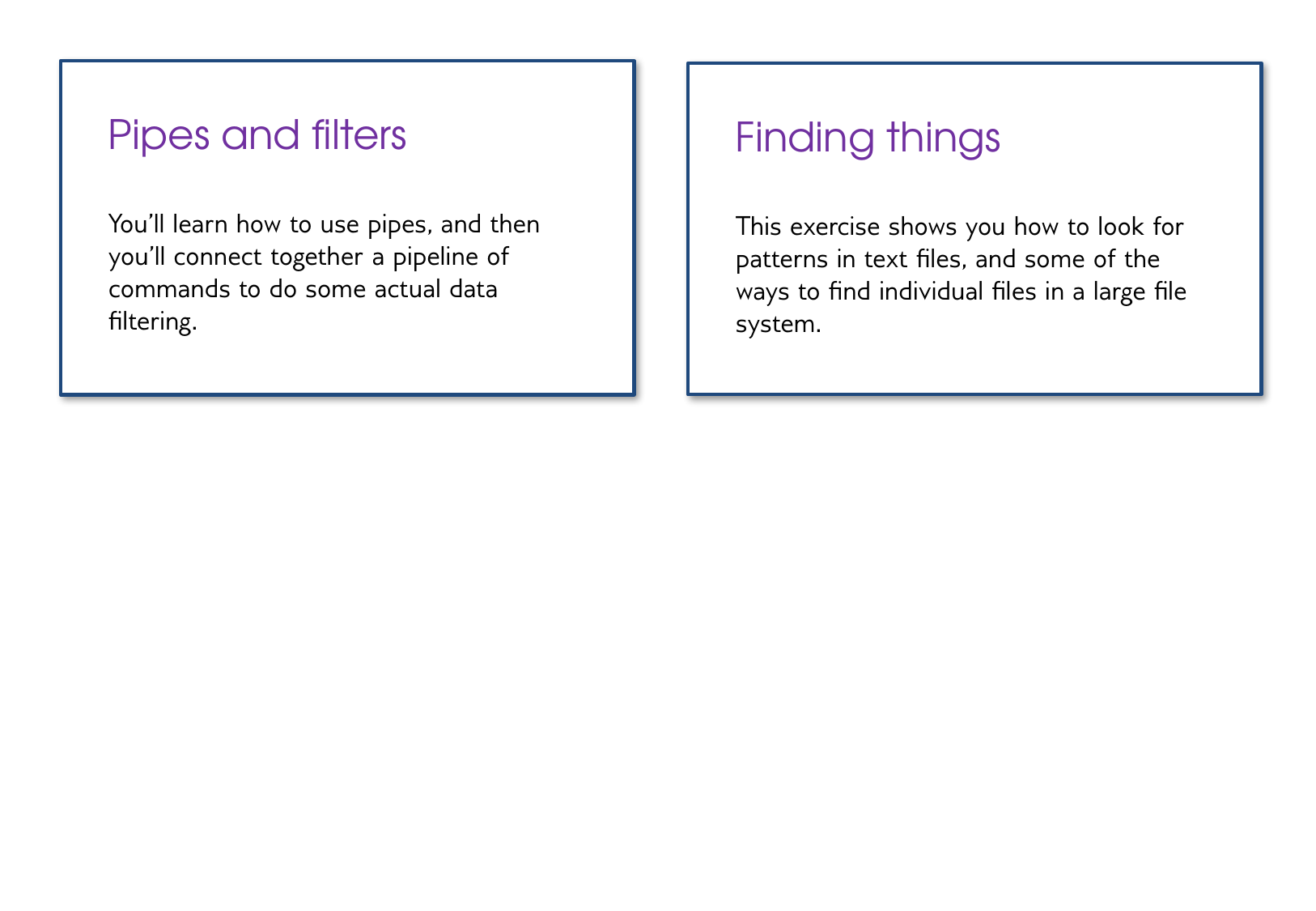

Pipes and filters

You’ll learn how to use pipes, and then you’ll connect together a pipeline of commands to do some actual data filtering.
Finding things

This exercise shows you how to look for patterns in text files, and some of the ways to find individual files in a large file system.